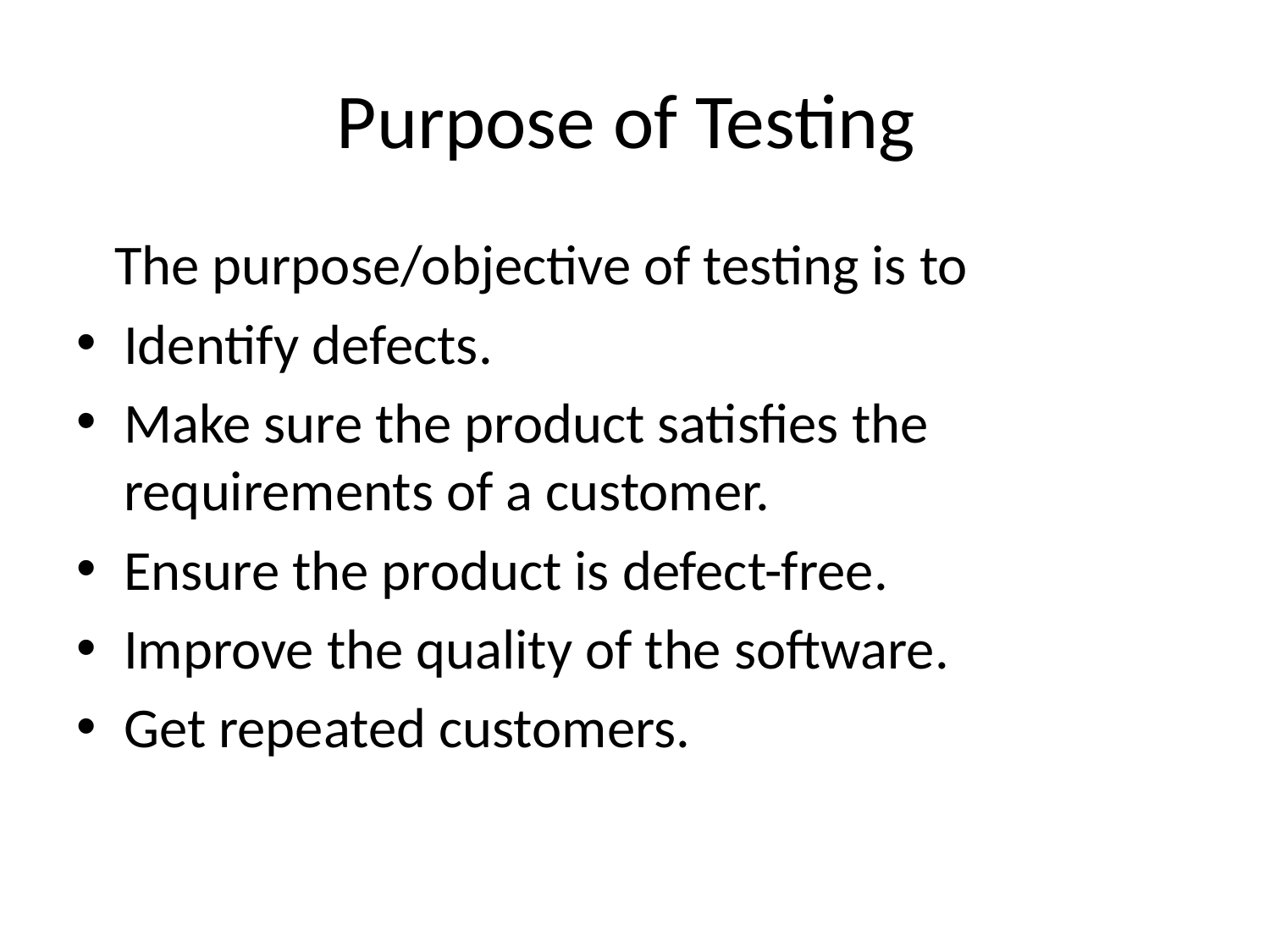

# Purpose of Testing
   The purpose/objective of testing is to
Identify defects.
Make sure the product satisfies the requirements of a customer.
Ensure the product is defect-free.
Improve the quality of the software.
Get repeated customers.